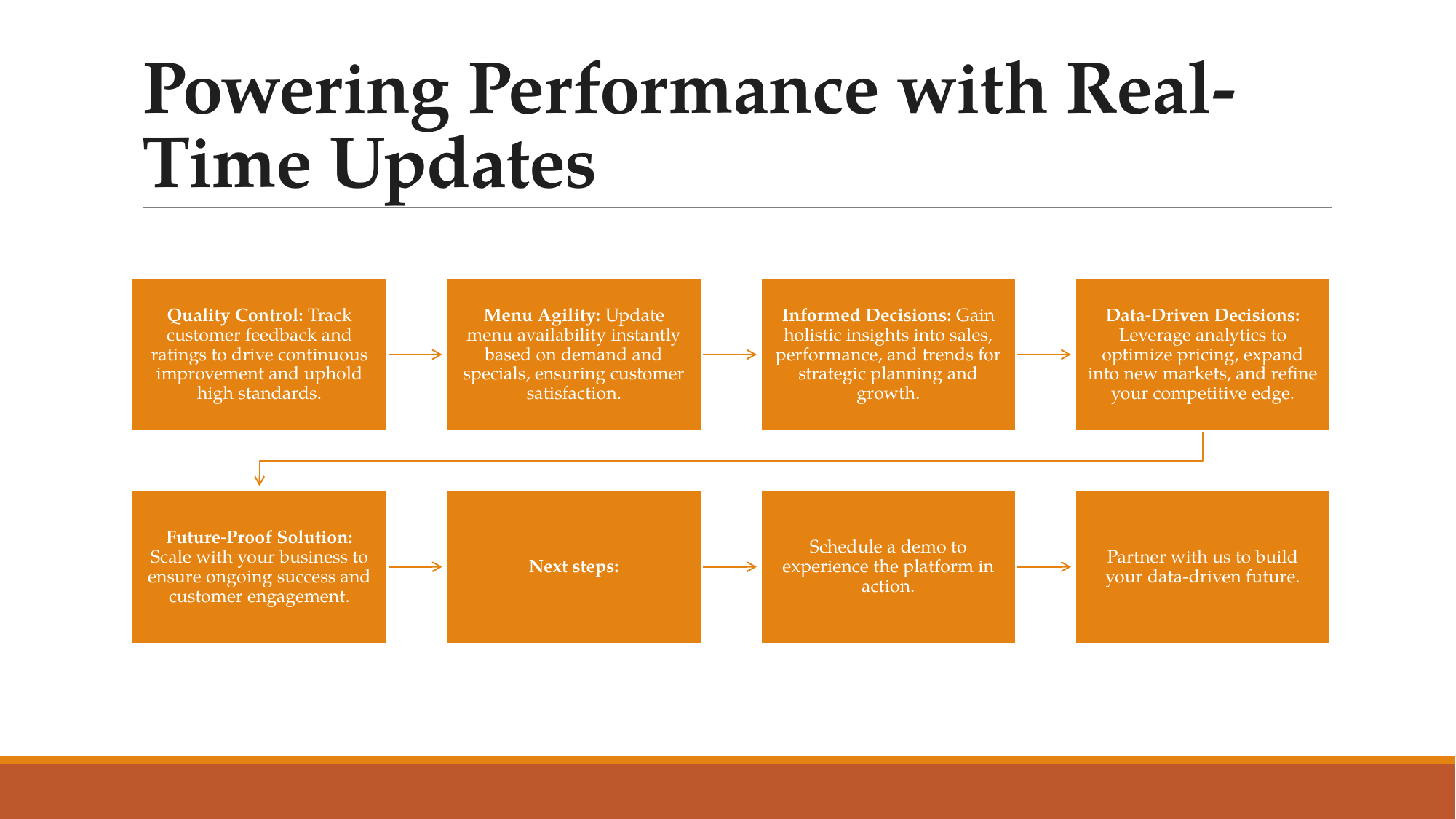

# Powering Performance with Real-Time Updates

Quality Control: Track customer feedback and ratings to drive continuous improvement and uphold high standards.

Menu Agility: Update menu availability instantly based on demand and specials, ensuring customer satisfaction.

Informed Decisions: Gain holistic insights into sales, performance, and trends for strategic planning and growth.

Data-Driven Decisions: Leverage analytics to optimize pricing, expand into new markets, and refine your competitive edge.

Future-Proof Solution: Scale with your business to ensure ongoing success and customer engagement.

Next steps:

Schedule a demo to experience the platform in action.
Partner with us to build your data-driven future.